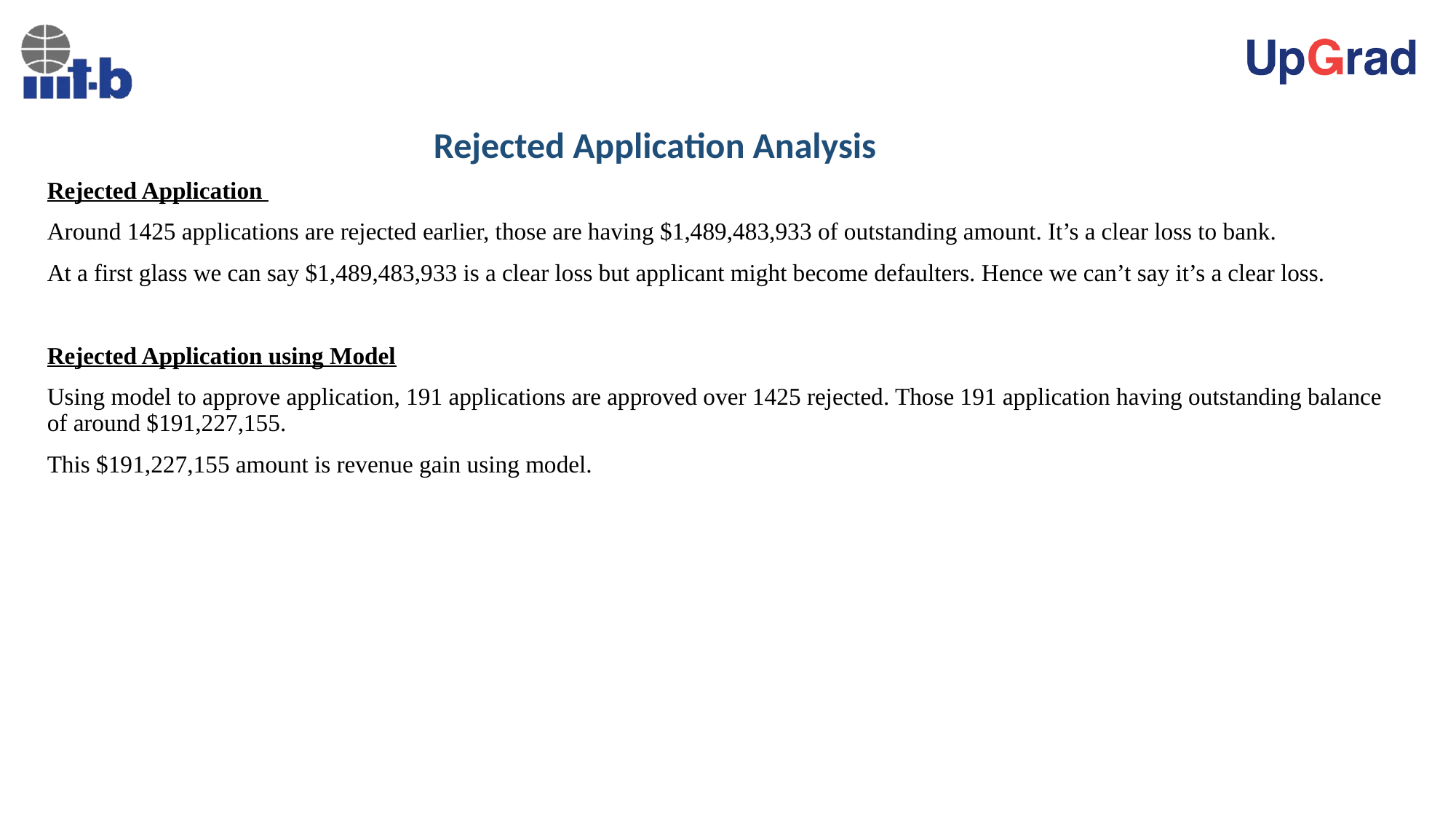

# Rejected Application Analysis
Rejected Application
Around 1425 applications are rejected earlier, those are having $1,489,483,933 of outstanding amount. It’s a clear loss to bank.
At a first glass we can say $1,489,483,933 is a clear loss but applicant might become defaulters. Hence we can’t say it’s a clear loss.

Rejected Application using Model
Using model to approve application, 191 applications are approved over 1425 rejected. Those 191 application having outstanding balance of around $191,227,155.
This $191,227,155 amount is revenue gain using model.